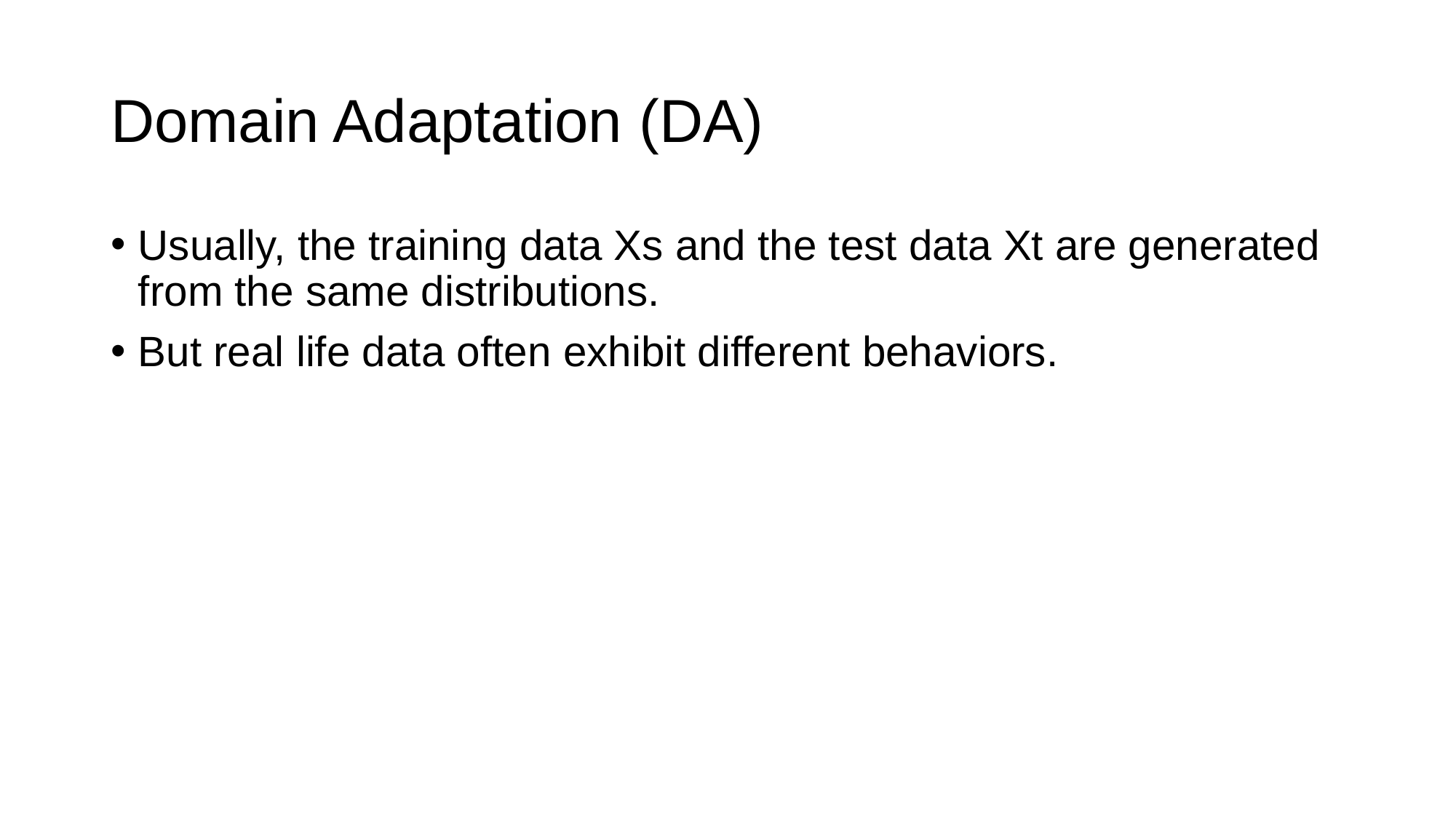

# Domain Adaptation (DA)
Usually, the training data Xs and the test data Xt are generated from the same distributions.
But real life data often exhibit different behaviors.